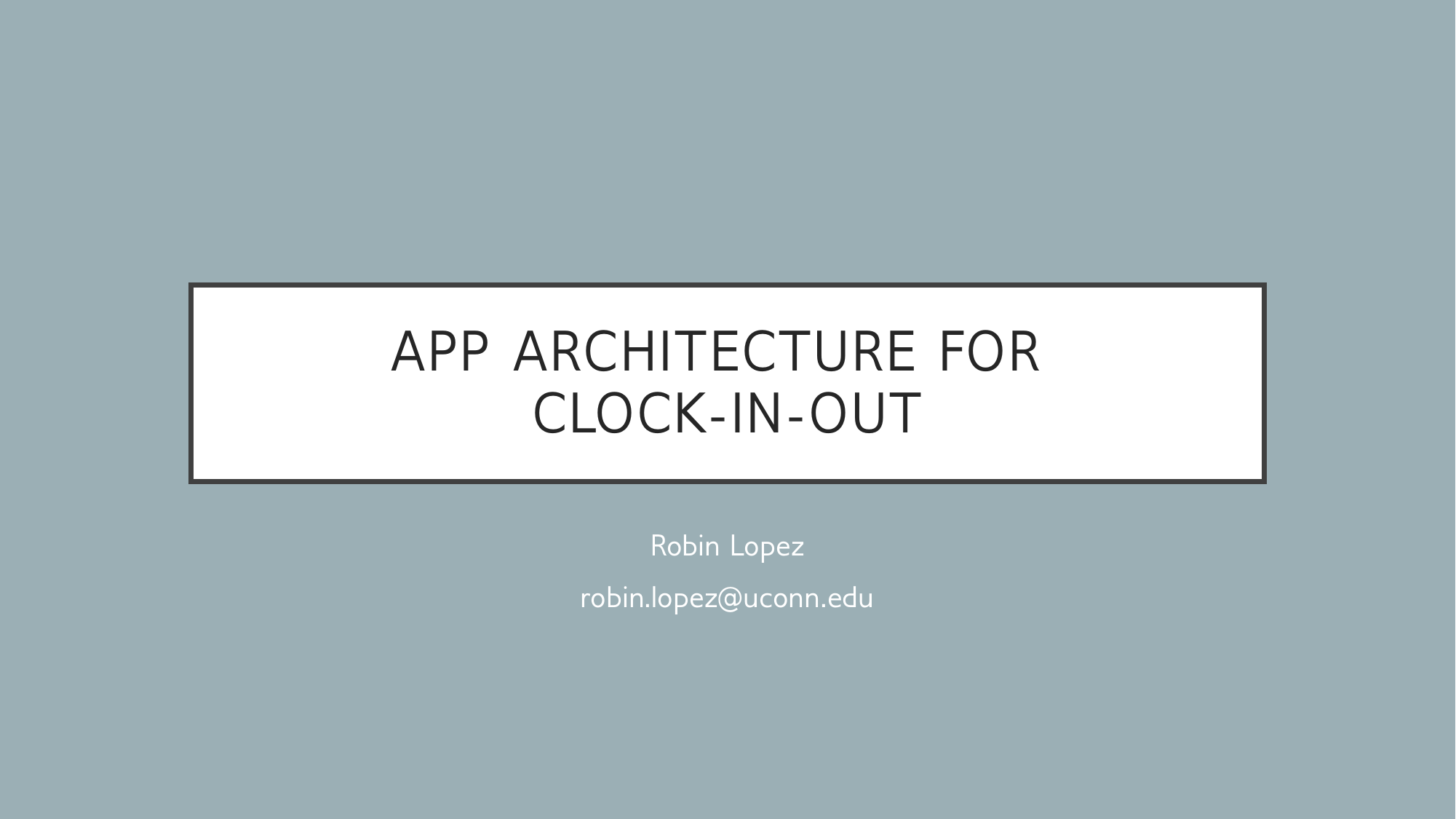

# App Architecture for Clock-in-out
Robin Lopez
robin.lopez@uconn.edu